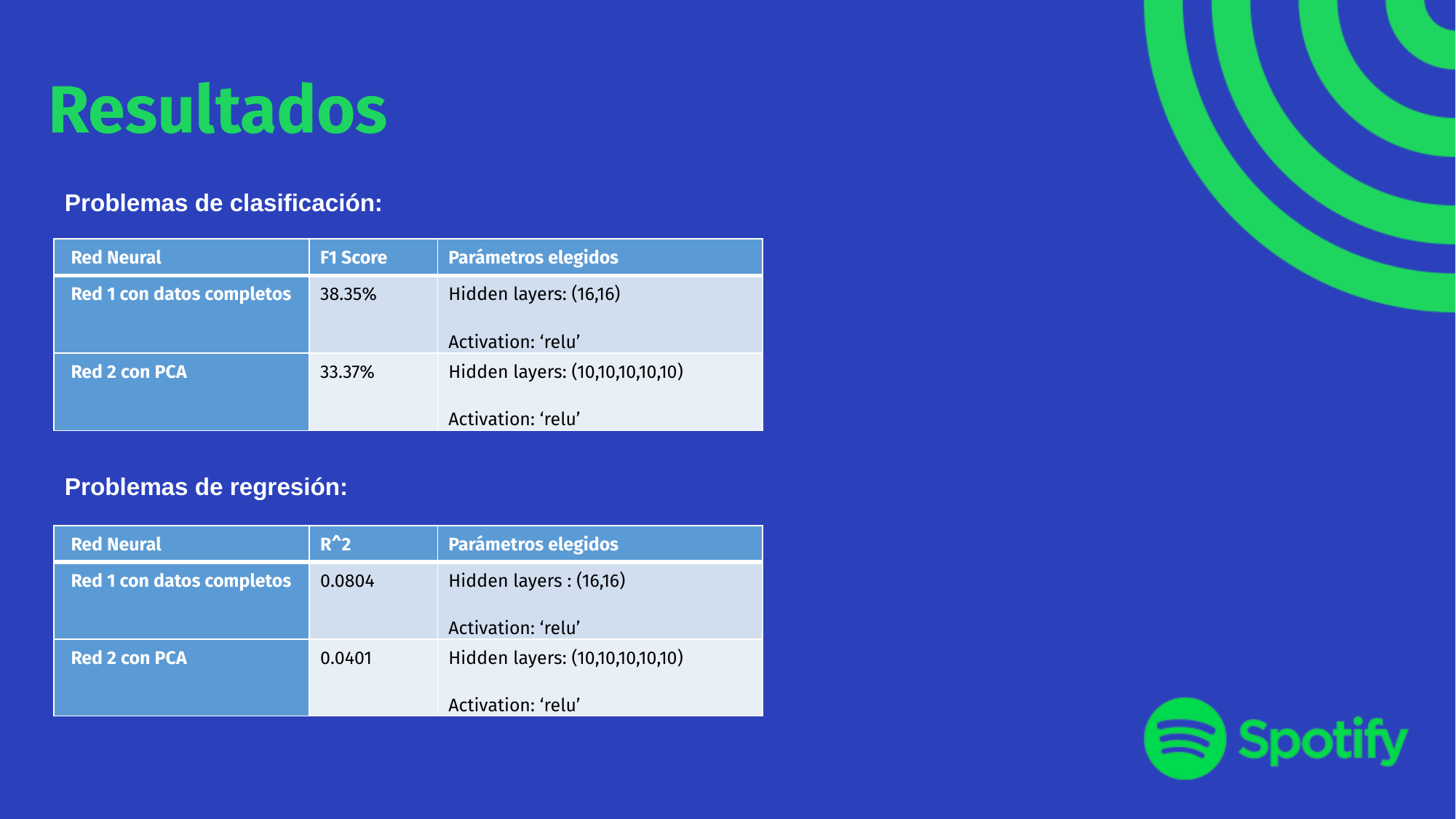

# Resultados
Problemas de clasificación:
| Red Neural | F1 Score | Parámetros elegidos |
| --- | --- | --- |
| Red 1 con datos completos | 38.35% | Hidden layers: (16,16)   Activation: ‘relu’ |
| Red 2 con PCA | 33.37% | Hidden layers: (10,10,10,10,10)   Activation: ‘relu’ |
Problemas de regresión:
| Red Neural | R^2 | Parámetros elegidos |
| --- | --- | --- |
| Red 1 con datos completos | 0.0804 | Hidden layers : (16,16)   Activation: ‘relu’ |
| Red 2 con PCA | 0.0401 | Hidden layers: (10,10,10,10,10)   Activation: ‘relu’ |